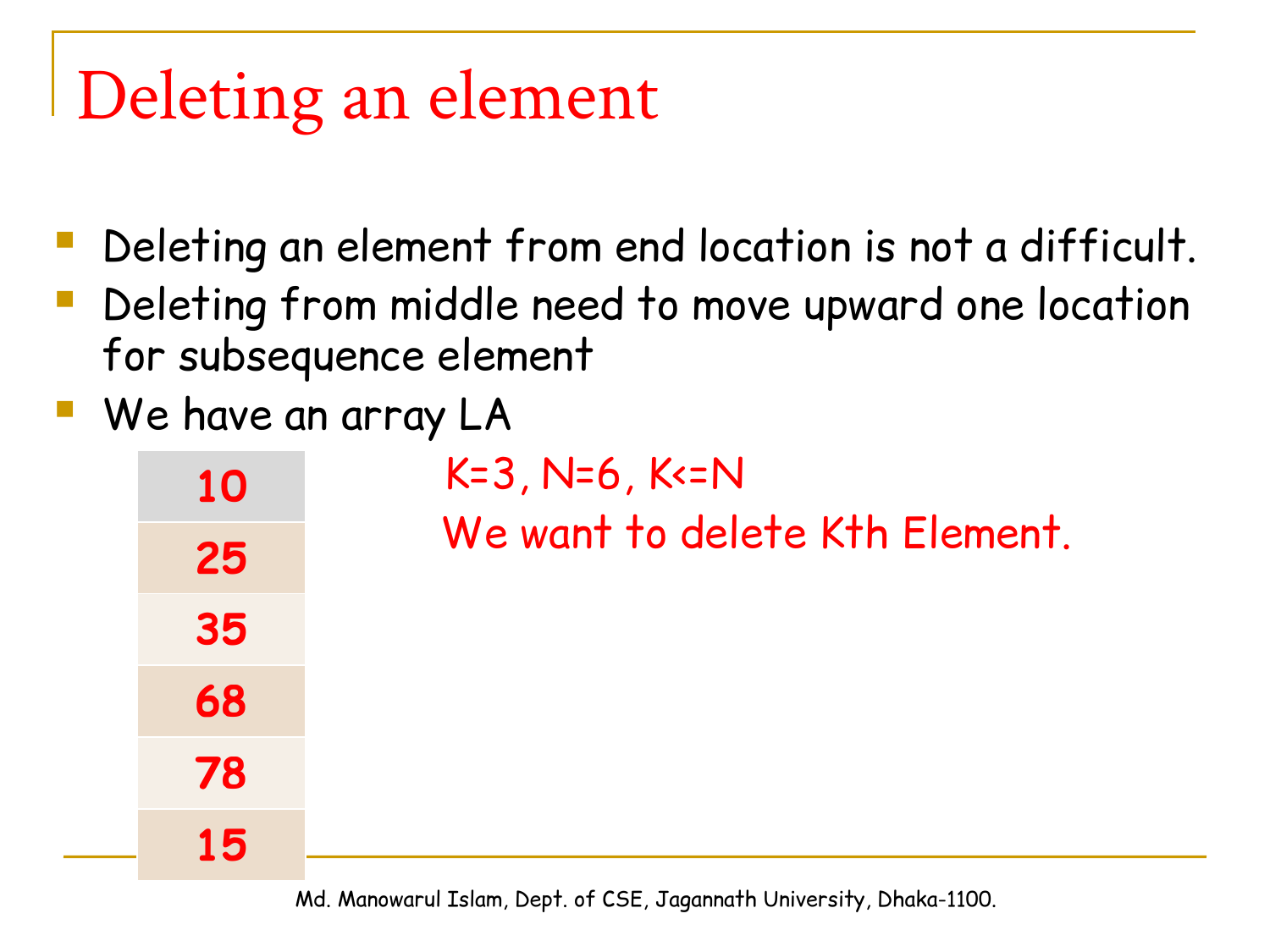

Deleting an element
Deleting an element from end location is not a difficult.
Deleting from middle need to move upward one location for subsequence element
We have an array LA
                K=3, N=6, K<=N
	            We want to delete Kth Element.
| 10 |
| --- |
| 25 |
| 35 |
| 68 |
| 78 |
| 15 |